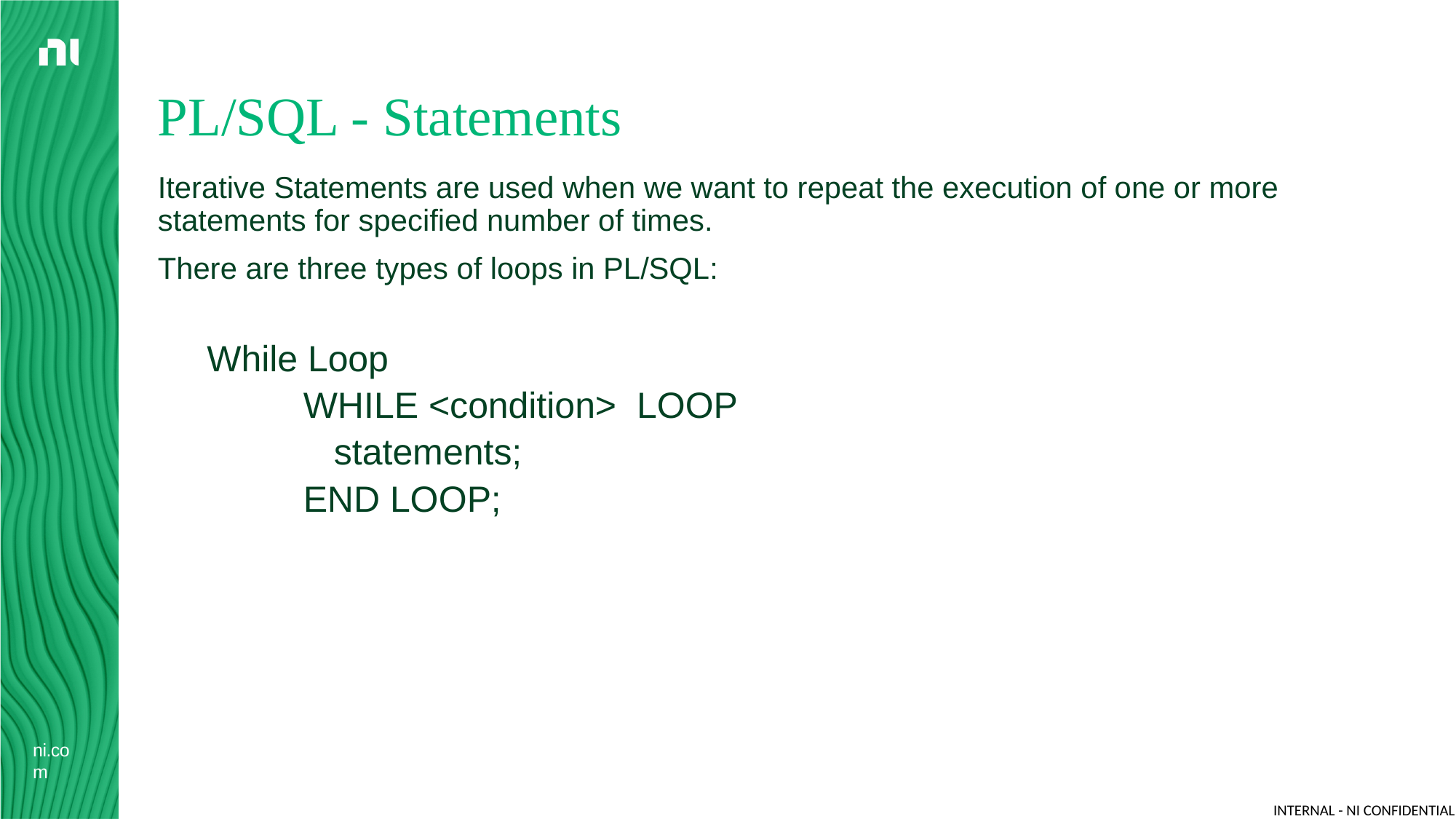

# PL/SQL - Statements
Iterative Statements are used when we want to repeat the execution of one or more statements for specified number of times.
There are three types of loops in PL/SQL:

While Loop
WHILE <condition>  LOOP
   statements;
END LOOP;